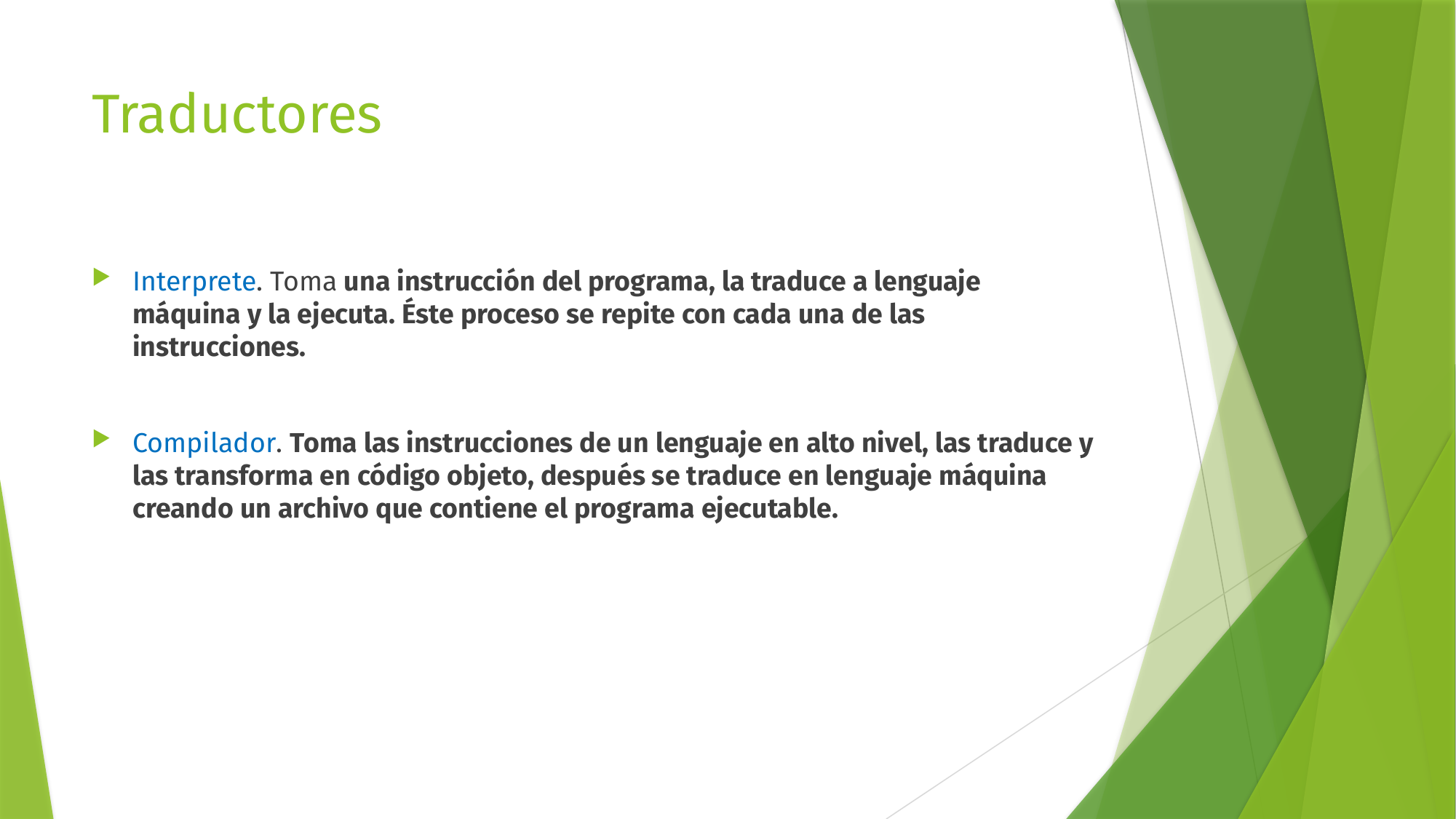

# Traductores
Interprete. Toma una instrucción del programa, la traduce a lenguaje máquina y la ejecuta. Éste proceso se repite con cada una de las instrucciones.

Compilador. Toma las instrucciones de un lenguaje en alto nivel, las traduce y las transforma en código objeto, después se traduce en lenguaje máquina creando un archivo que contiene el programa ejecutable.